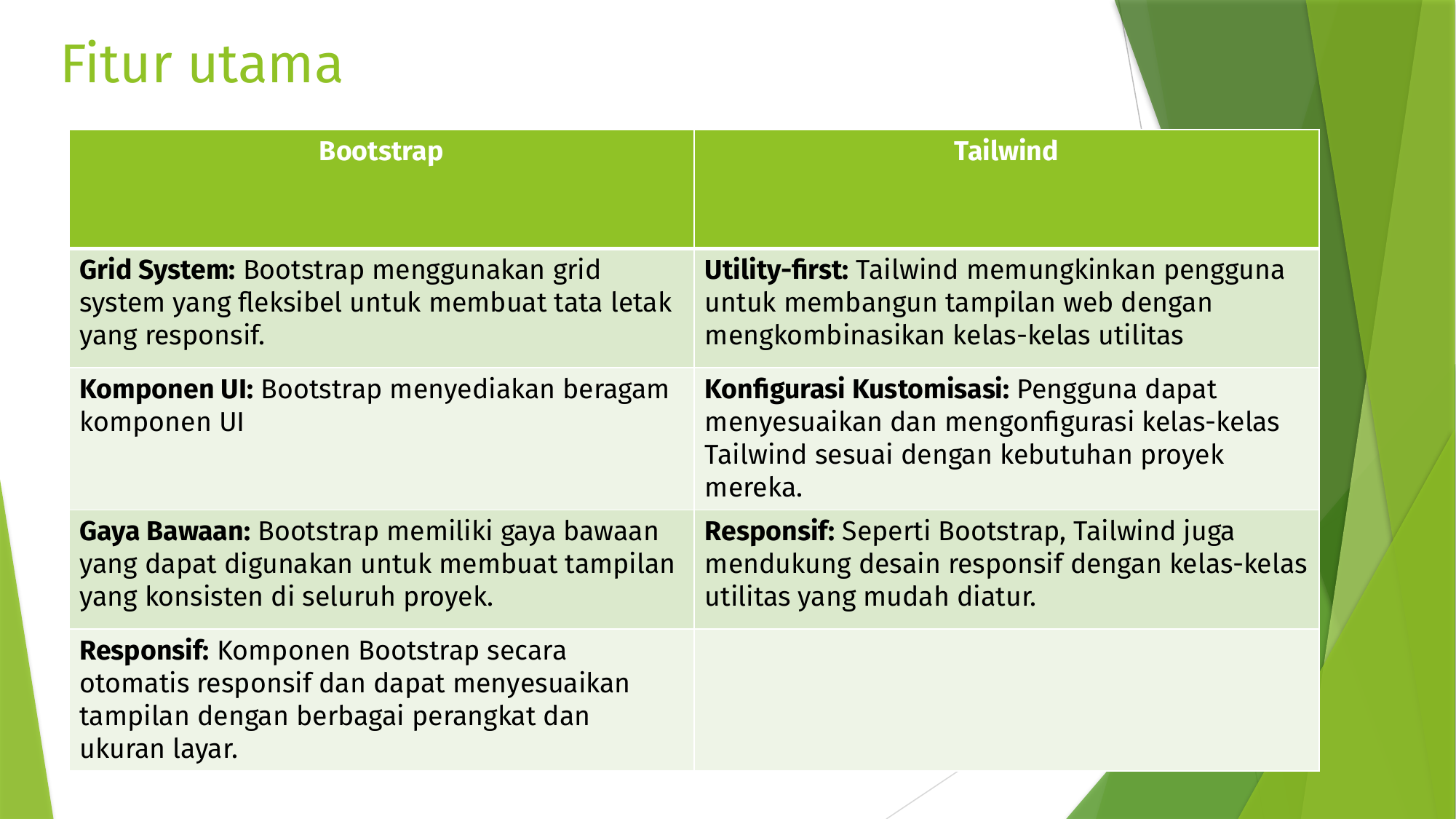

# Fitur utama
| Bootstrap | Tailwind |
| --- | --- |
| Grid System: Bootstrap menggunakan grid system yang fleksibel untuk membuat tata letak yang responsif. | Utility-first: Tailwind memungkinkan pengguna untuk membangun tampilan web dengan mengkombinasikan kelas-kelas utilitas |
| Komponen UI: Bootstrap menyediakan beragam komponen UI | Konfigurasi Kustomisasi: Pengguna dapat menyesuaikan dan mengonfigurasi kelas-kelas Tailwind sesuai dengan kebutuhan proyek mereka. |
| Gaya Bawaan: Bootstrap memiliki gaya bawaan yang dapat digunakan untuk membuat tampilan yang konsisten di seluruh proyek. | Responsif: Seperti Bootstrap, Tailwind juga mendukung desain responsif dengan kelas-kelas utilitas yang mudah diatur. |
| Responsif: Komponen Bootstrap secara otomatis responsif dan dapat menyesuaikan tampilan dengan berbagai perangkat dan ukuran layar. |  |